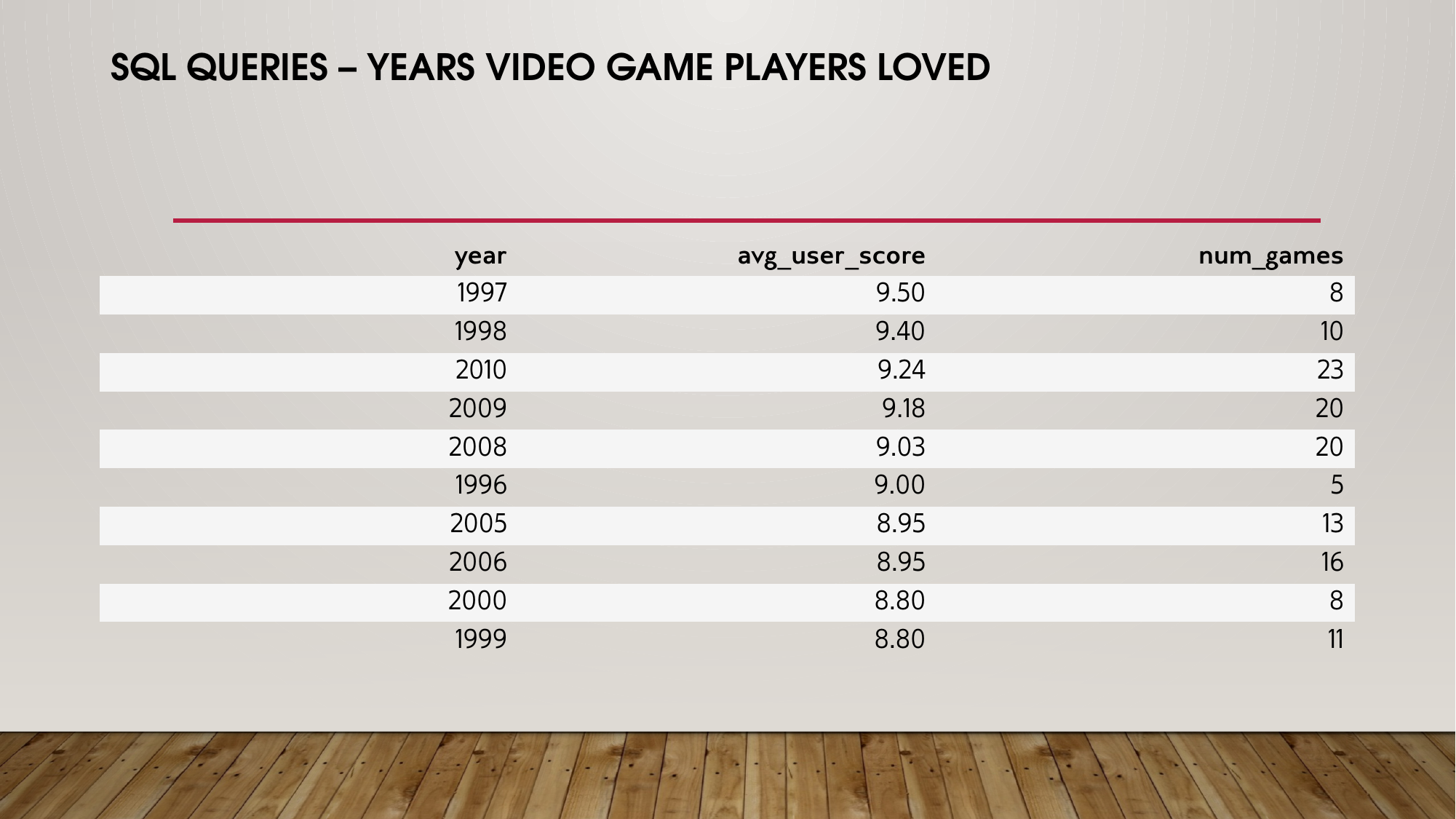

# SQL Queries – YEARS VIDEO GAME PLAYERS LOVED
| year | avg\_user\_score | num\_games |
| --- | --- | --- |
| 1997 | 9.50 | 8 |
| 1998 | 9.40 | 10 |
| 2010 | 9.24 | 23 |
| 2009 | 9.18 | 20 |
| 2008 | 9.03 | 20 |
| 1996 | 9.00 | 5 |
| 2005 | 8.95 | 13 |
| 2006 | 8.95 | 16 |
| 2000 | 8.80 | 8 |
| 1999 | 8.80 | 11 |